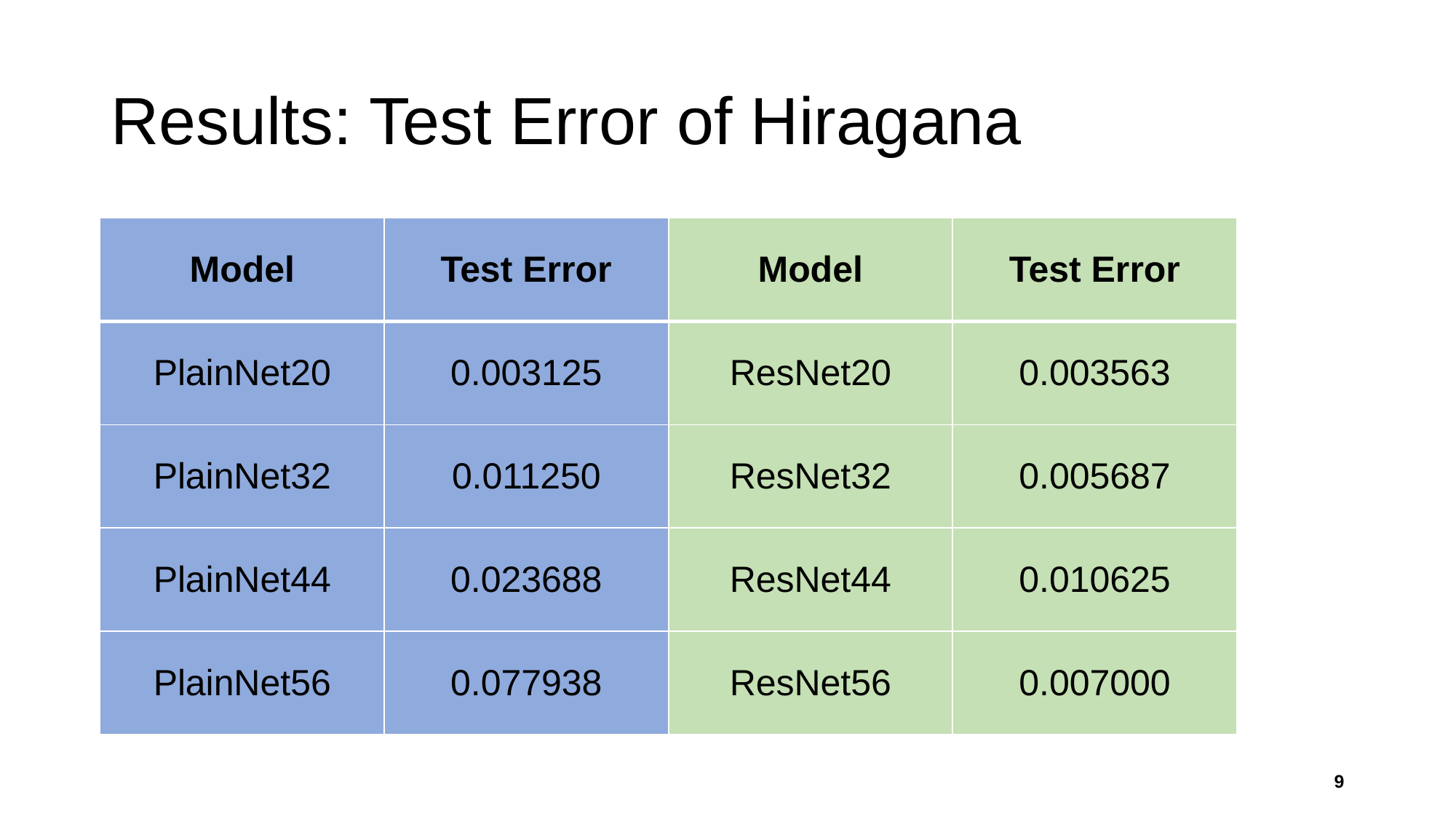

# Results: Test Error of Hiragana
| Model | Test Error | Model | Test Error |
| --- | --- | --- | --- |
| PlainNet20 | 0.003125 | ResNet20 | 0.003563 |
| PlainNet32 | 0.011250 | ResNet32 | 0.005687 |
| PlainNet44 | 0.023688 | ResNet44 | 0.010625 |
| PlainNet56 | 0.077938 | ResNet56 | 0.007000 |
9